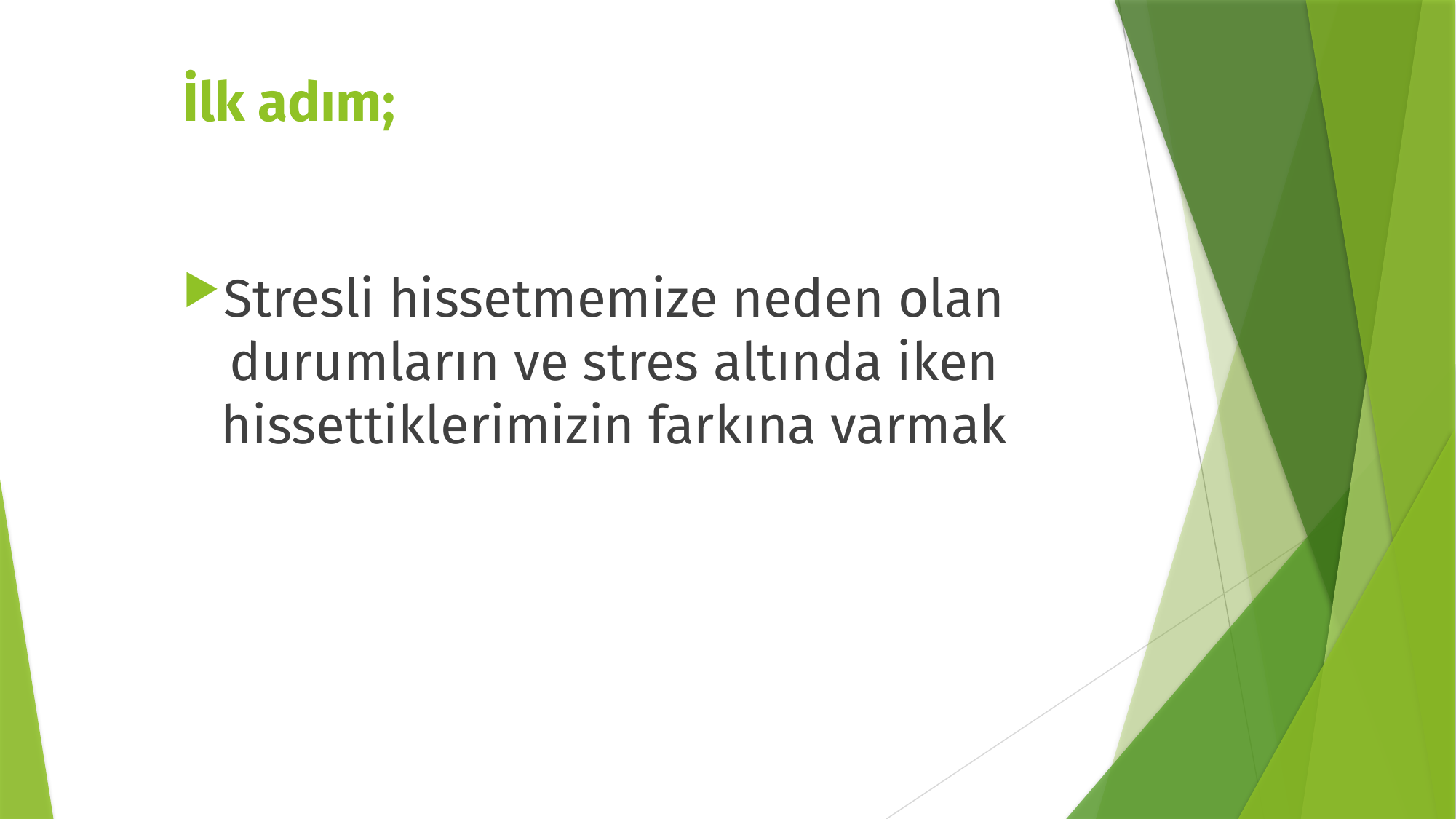

# İlk adım;
Stresli hissetmemize neden olan durumların ve stres altında iken hissettiklerimizin farkına varmak